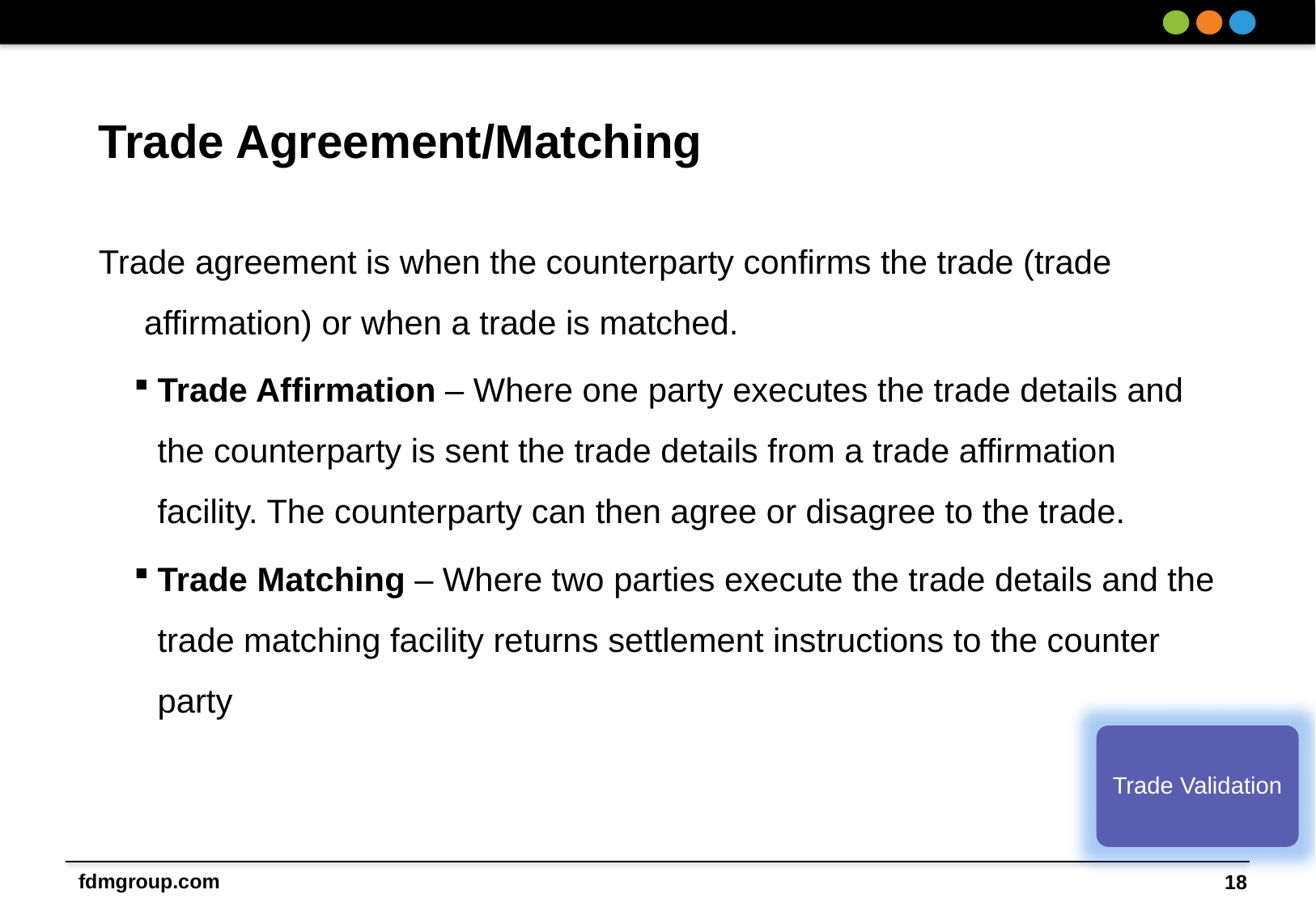

# Trade Agreement/Matching
Trade agreement is when the counterparty confirms the trade (trade affirmation) or when a trade is matched.
Trade Affirmation – Where one party executes the trade details and the counterparty is sent the trade details from a trade affirmation facility. The counterparty can then agree or disagree to the trade.
Trade Matching – Where two parties execute the trade details and the trade matching facility returns settlement instructions to the counter party

Trade Validation
18